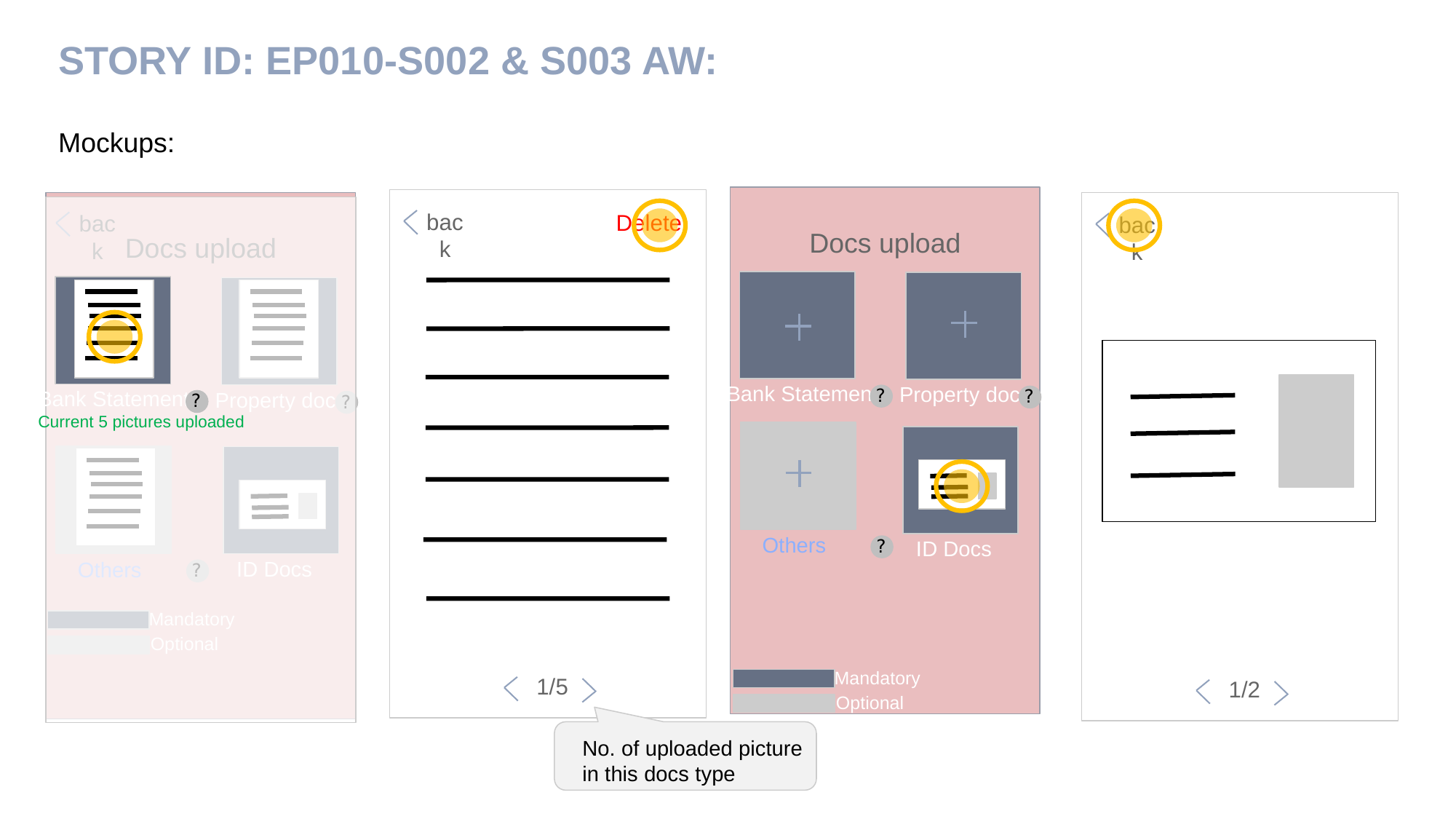

# Story ID: EP010-S002 & S003 AW:
Mockups:

Docs upload

Docs upload

back
Delete
back
back

Bank Statement

Property docs
?
?
Bank Statement
Current 5 pictures uploaded
Property docs
?
?

Others
?
ID Docs

ID Docs
Others
?

Mandatory

Optional

Mandatory
1/5

1/2
Optional

No. of uploaded picture in this docs type